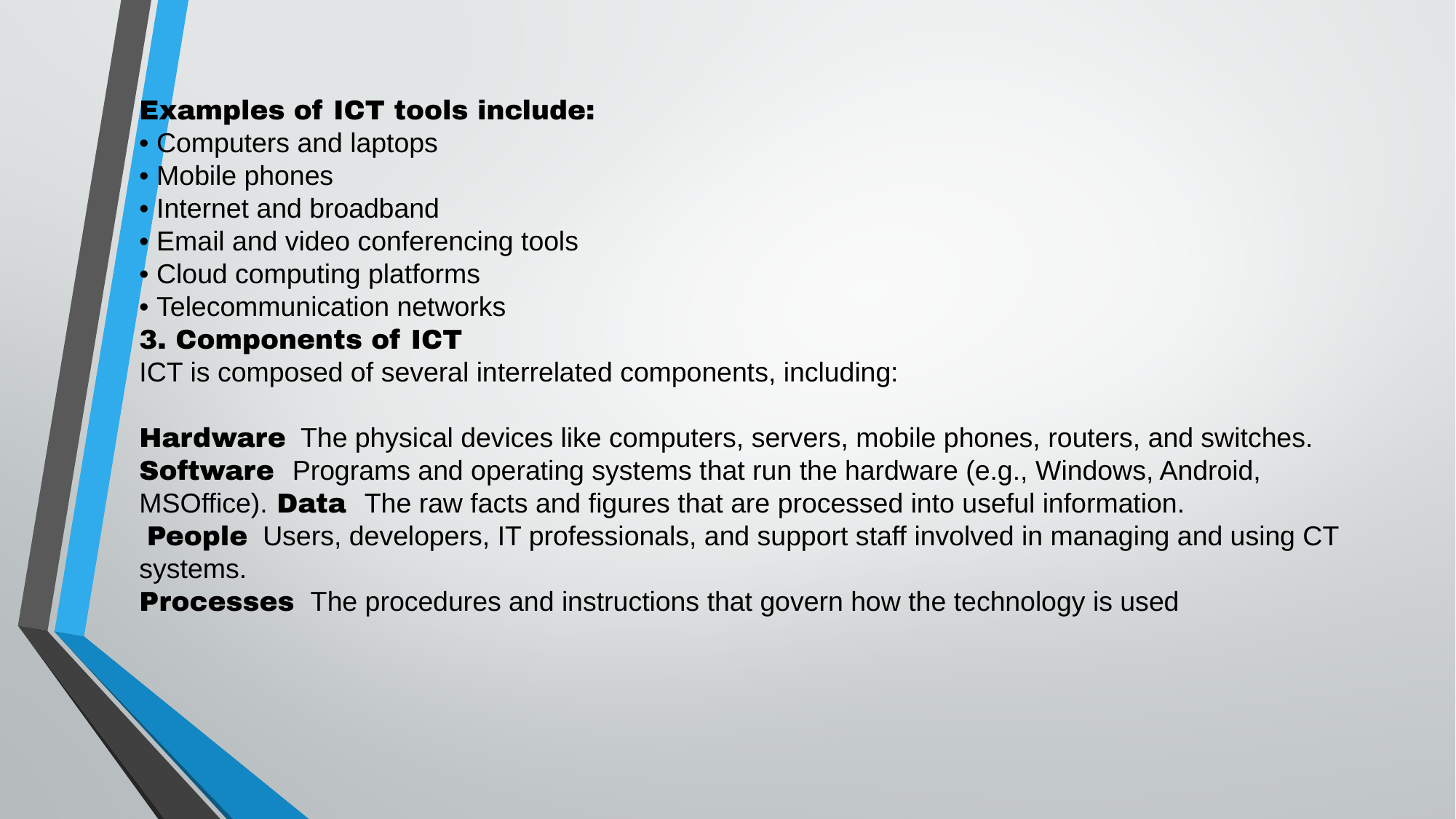

Examples of ICT tools include:
• Computers and laptops
• Mobile phones
• Internet and broadband
• Email and video conferencing tools
• Cloud computing platforms
• Telecommunication networks
3. Components of ICT
ICT is composed of several interrelated components, including:

Hardware  The physical devices like computers, servers, mobile phones, routers, and switches.
Software  Programs and operating systems that run the hardware (e.g., Windows, Android, MSOffice). Data  The raw facts and figures that are processed into useful information.
 People  Users, developers, IT professionals, and support staff involved in managing and using CT systems.
Processes  The procedures and instructions that govern how the technology is used